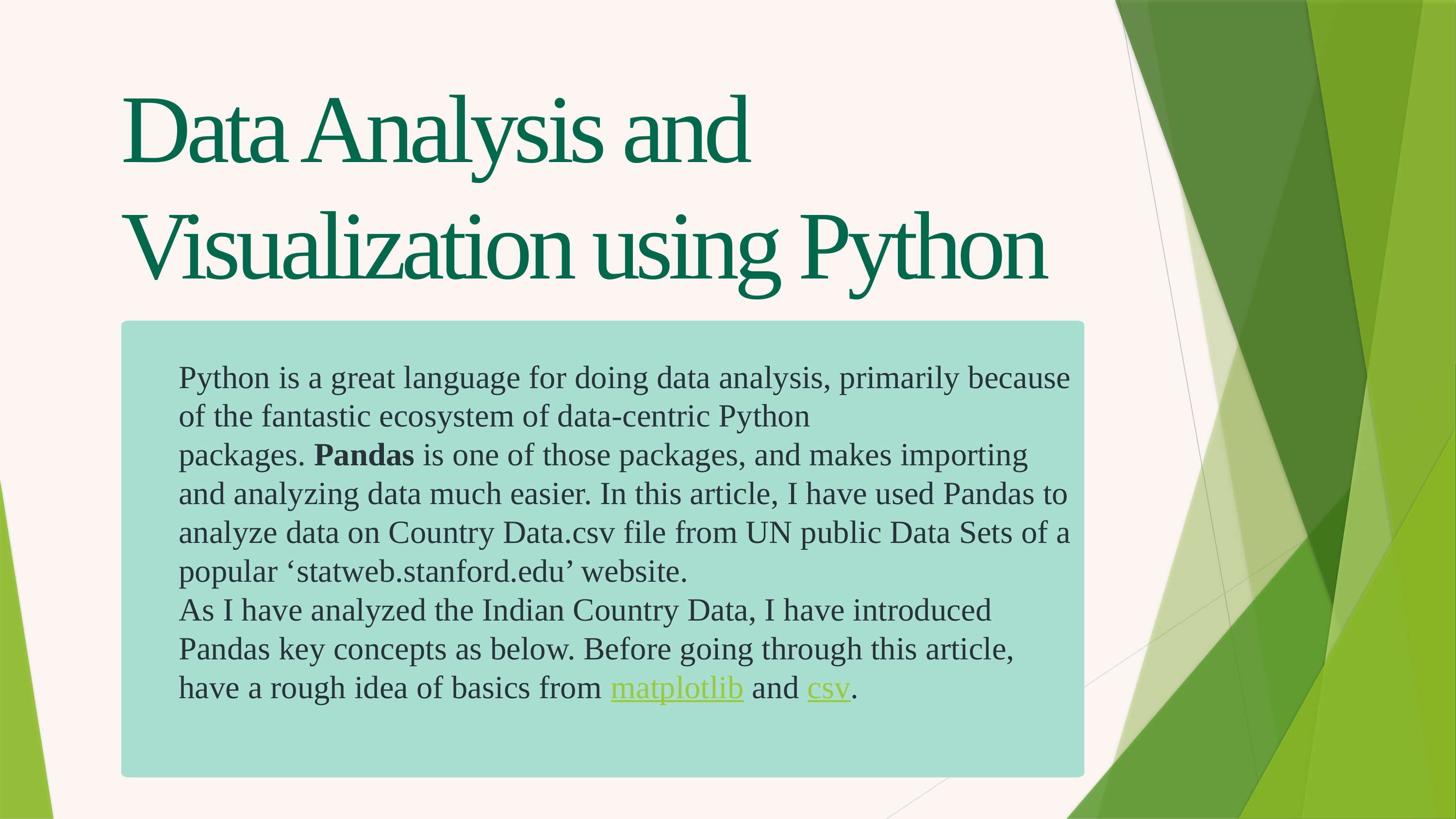

Data Analysis and Visualization using Python

Python is a great language for doing data analysis, primarily because of the fantastic ecosystem of data-centric Python packages. Pandas is one of those packages, and makes importing and analyzing data much easier. In this article, I have used Pandas to analyze data on Country Data.csv file from UN public Data Sets of a popular ‘statweb.stanford.edu’ website.
As I have analyzed the Indian Country Data, I have introduced Pandas key concepts as below. Before going through this article, have a rough idea of basics from matplotlib and csv.